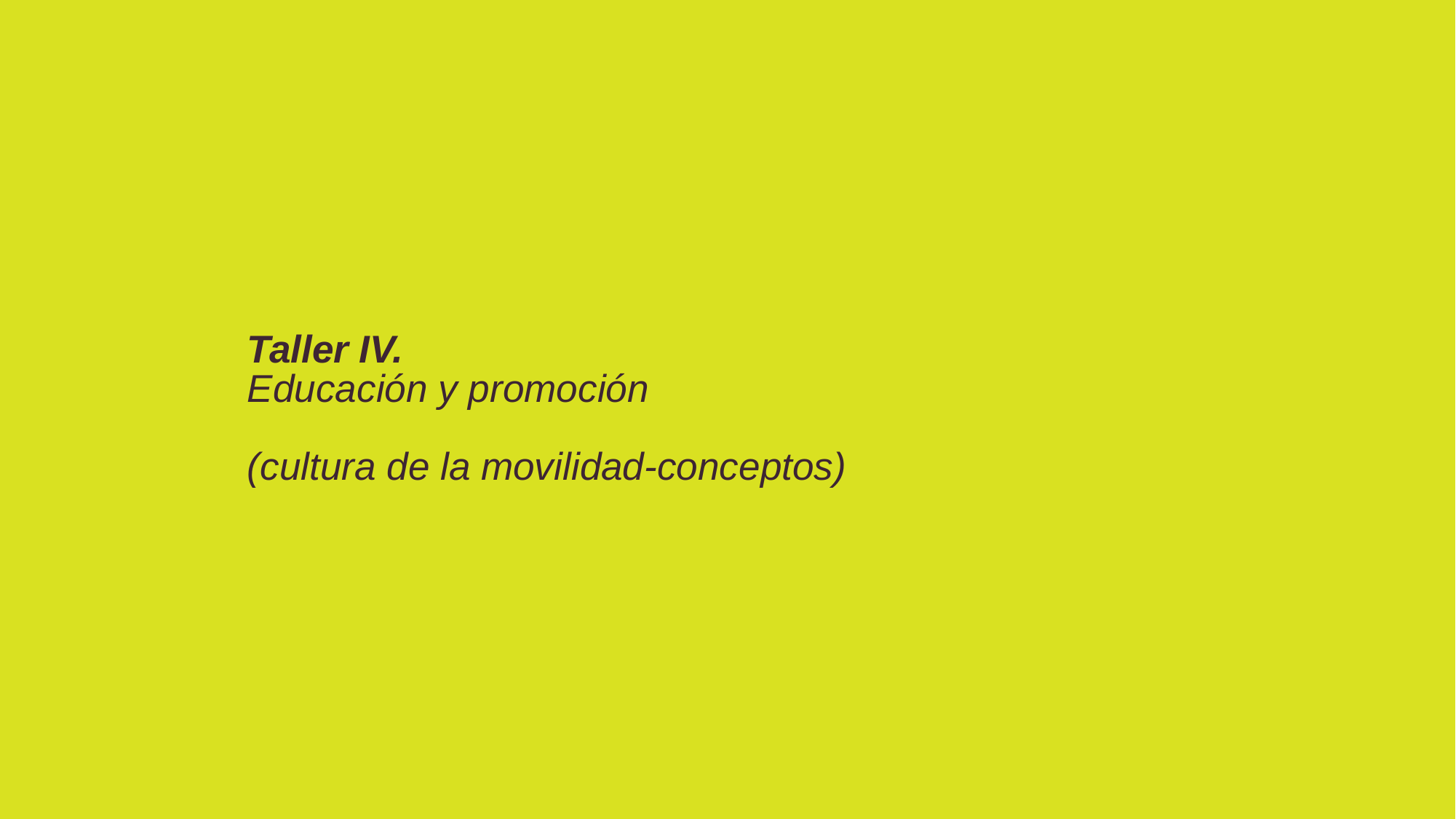

# Taller IV. Educación y promoción (cultura de la movilidad-conceptos)